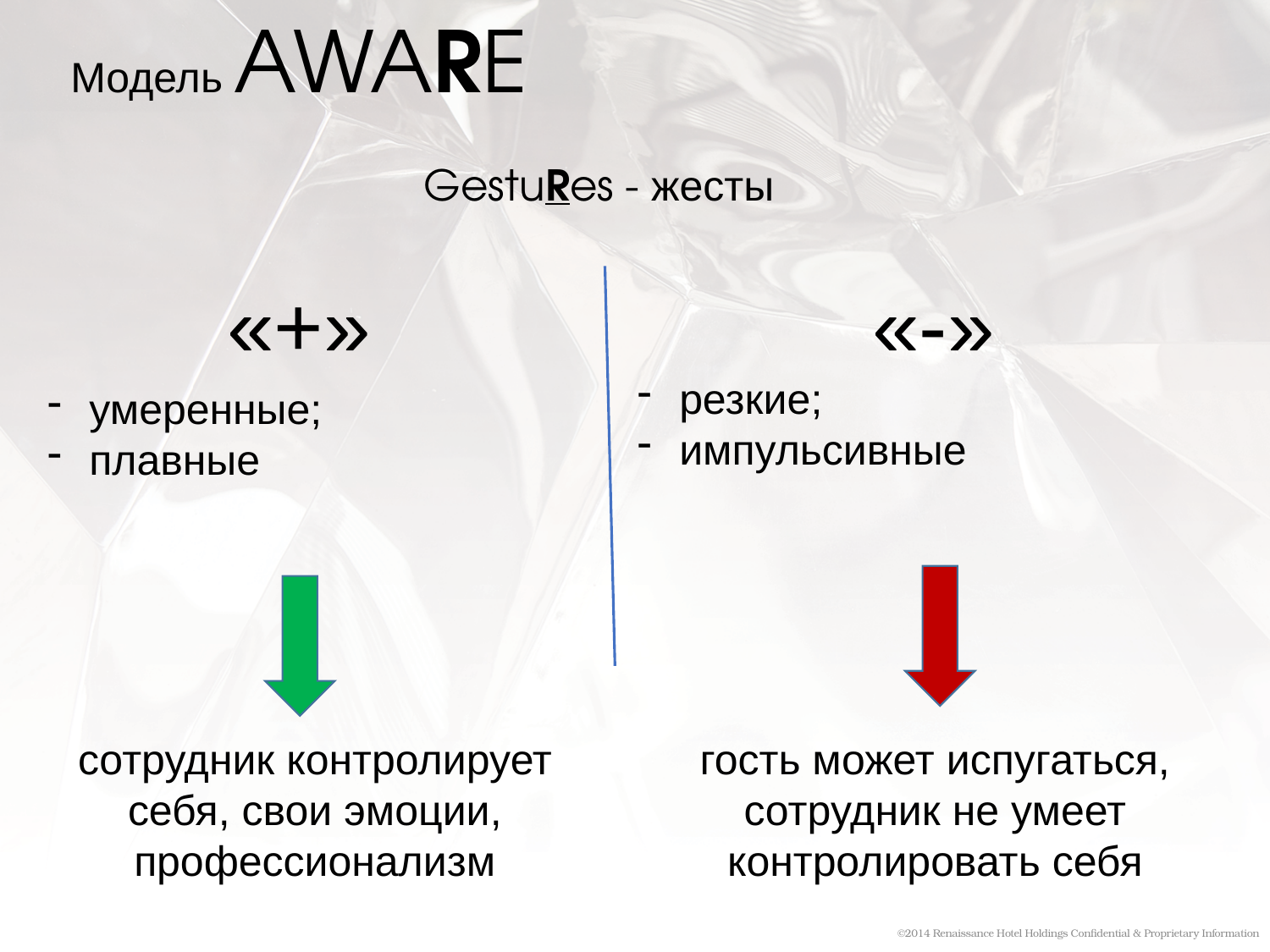

Модель AWARE
GestuRes - жесты
«+»
«-»
 резкие;
 импульсивные
 умеренные;
 плавные

сотрудник контролирует себя, свои эмоции, профессионализм
гость может испугаться,
сотрудник не умеет контролировать себя